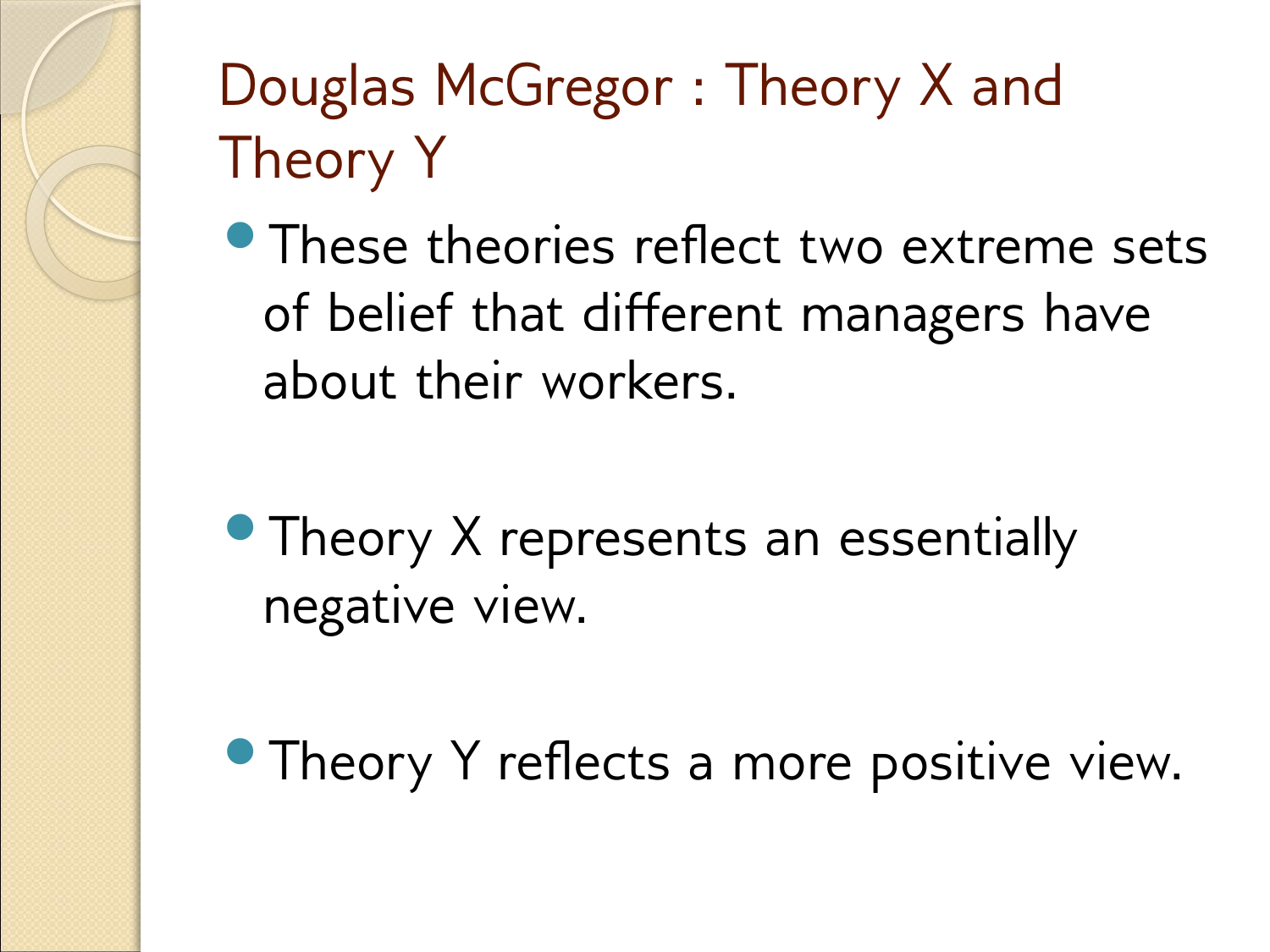

# Douglas McGregor : Theory X and Theory Y
These theories reflect two extreme sets of belief that different managers have about their workers.

Theory X represents an essentially negative view.

Theory Y reflects a more positive view.